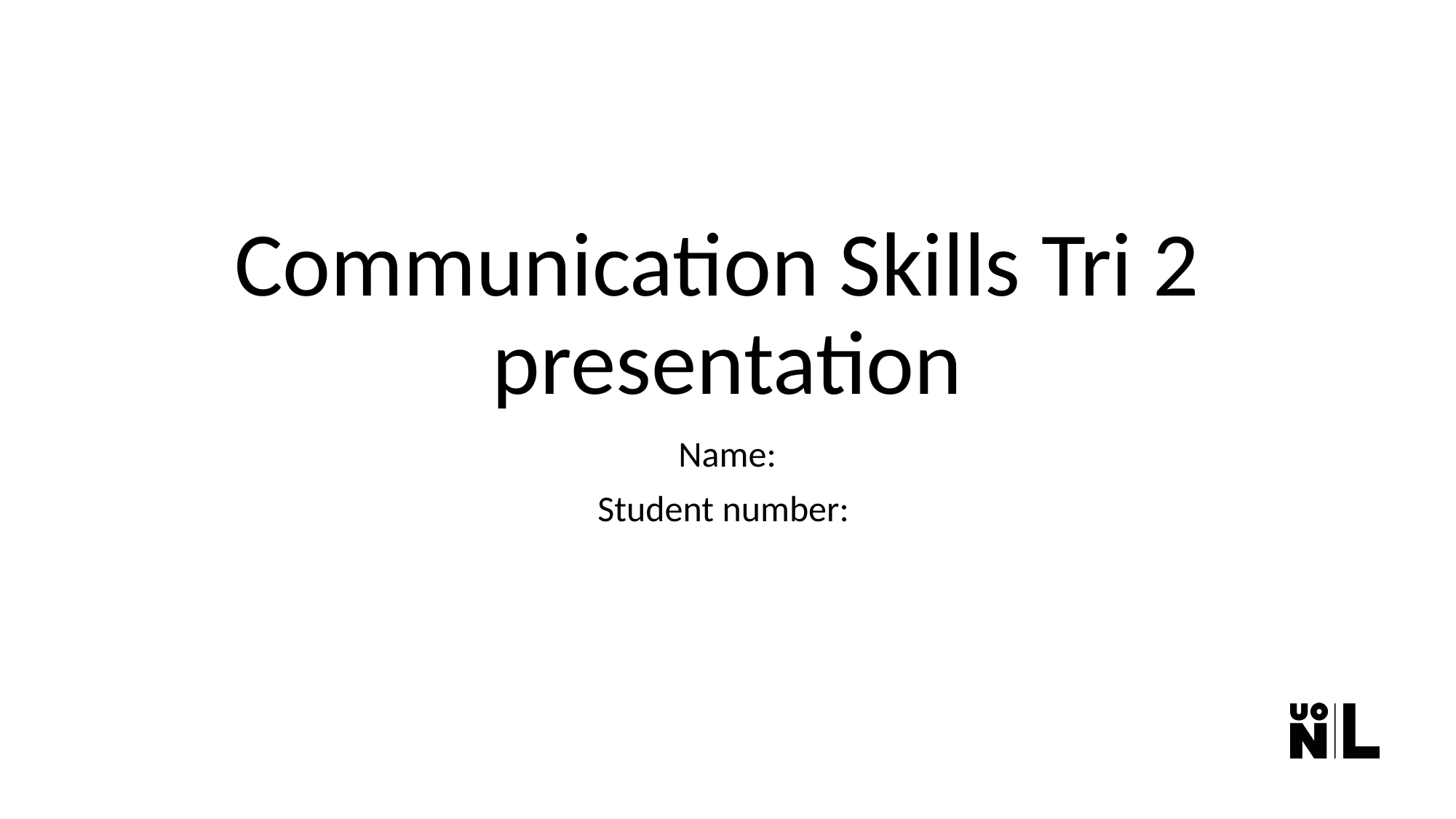

# Communication Skills Tri 2  presentation
Name:
Student number: